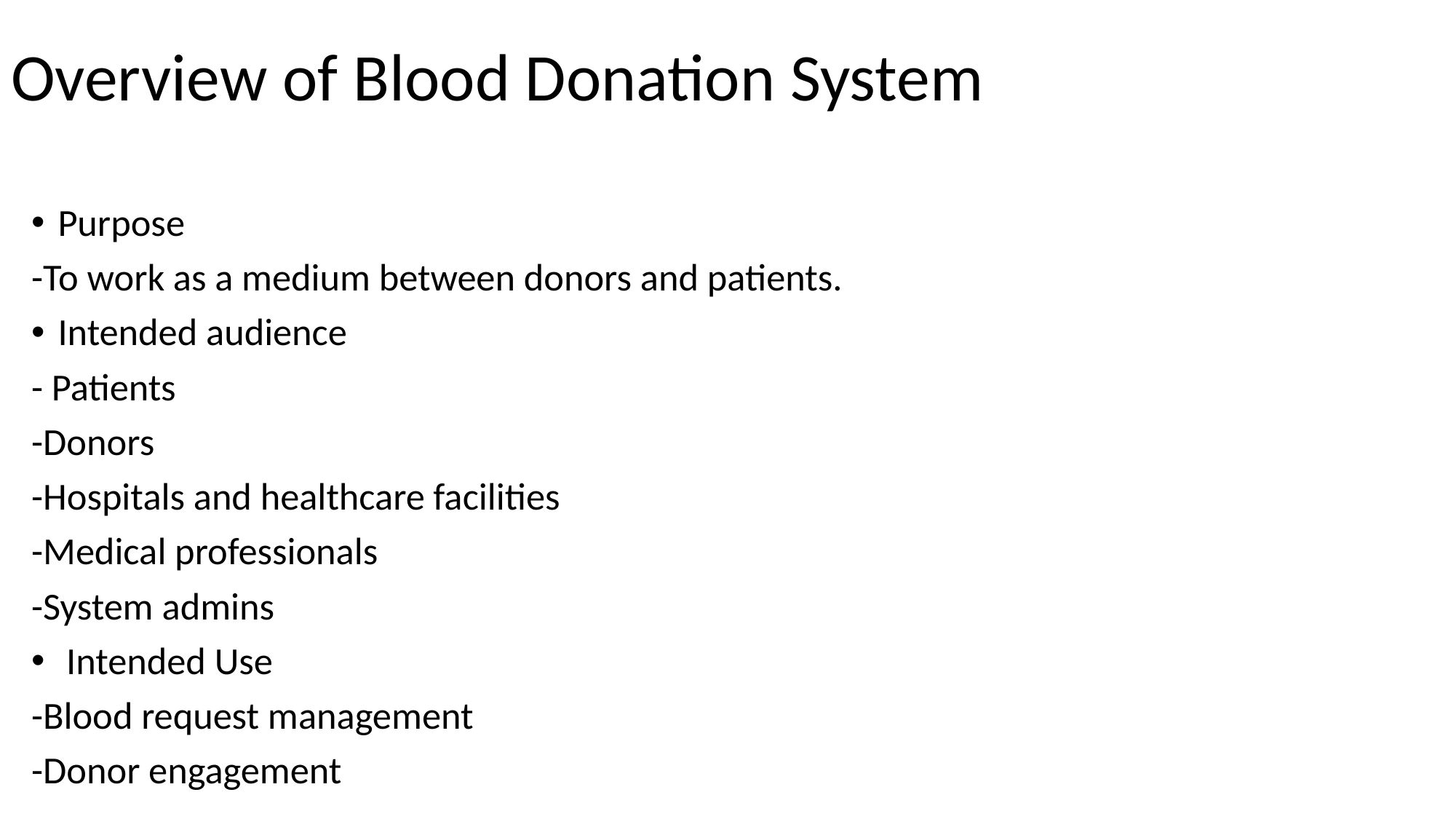

# Overview of Blood Donation System
Purpose
-To work as a medium between donors and patients.
Intended audience
- Patients
-Donors
-Hospitals and healthcare facilities
-Medical professionals
-System admins
 Intended Use
-Blood request management
-Donor engagement